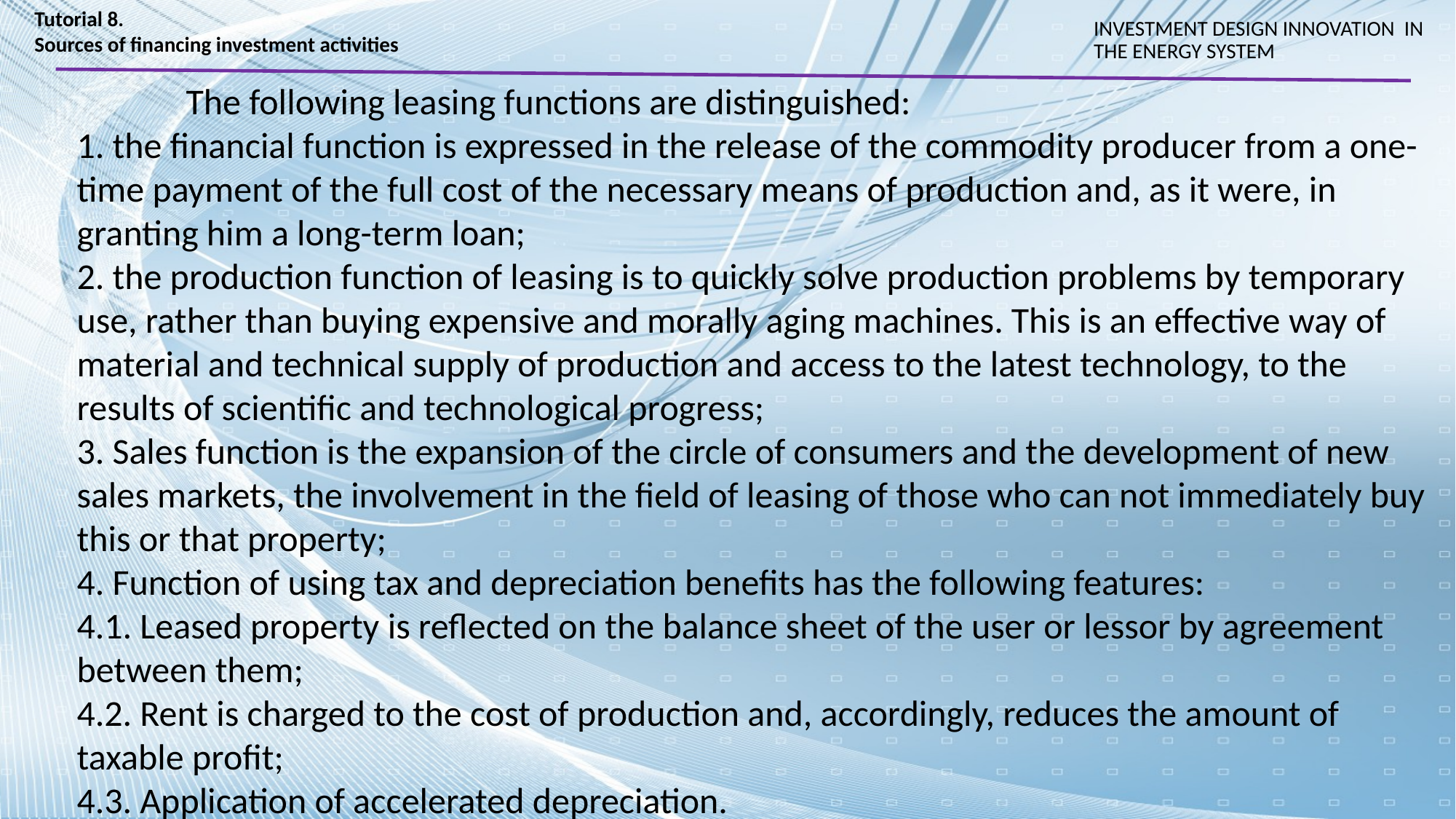

Tutorial 8.
Sources of financing investment activities
INVESTMENT DESIGN INNOVATION  IN
THE ENERGY SYSTEM
	The following leasing functions are distinguished:
1. the financial function is expressed in the release of the commodity producer from a one-time payment of the full cost of the necessary means of production and, as it were, in granting him a long-term loan;
2. the production function of leasing is to quickly solve production problems by temporary use, rather than buying expensive and morally aging machines. This is an effective way of material and technical supply of production and access to the latest technology, to the results of scientific and technological progress;
3. Sales function is the expansion of the circle of consumers and the development of new sales markets, the involvement in the field of leasing of those who can not immediately buy this or that property;
4. Function of using tax and depreciation benefits has the following features:
4.1. Leased property is reflected on the balance sheet of the user or lessor by agreement between them;
4.2. Rent is charged to the cost of production and, accordingly, reduces the amount of taxable profit;
4.3. Application of accelerated depreciation.